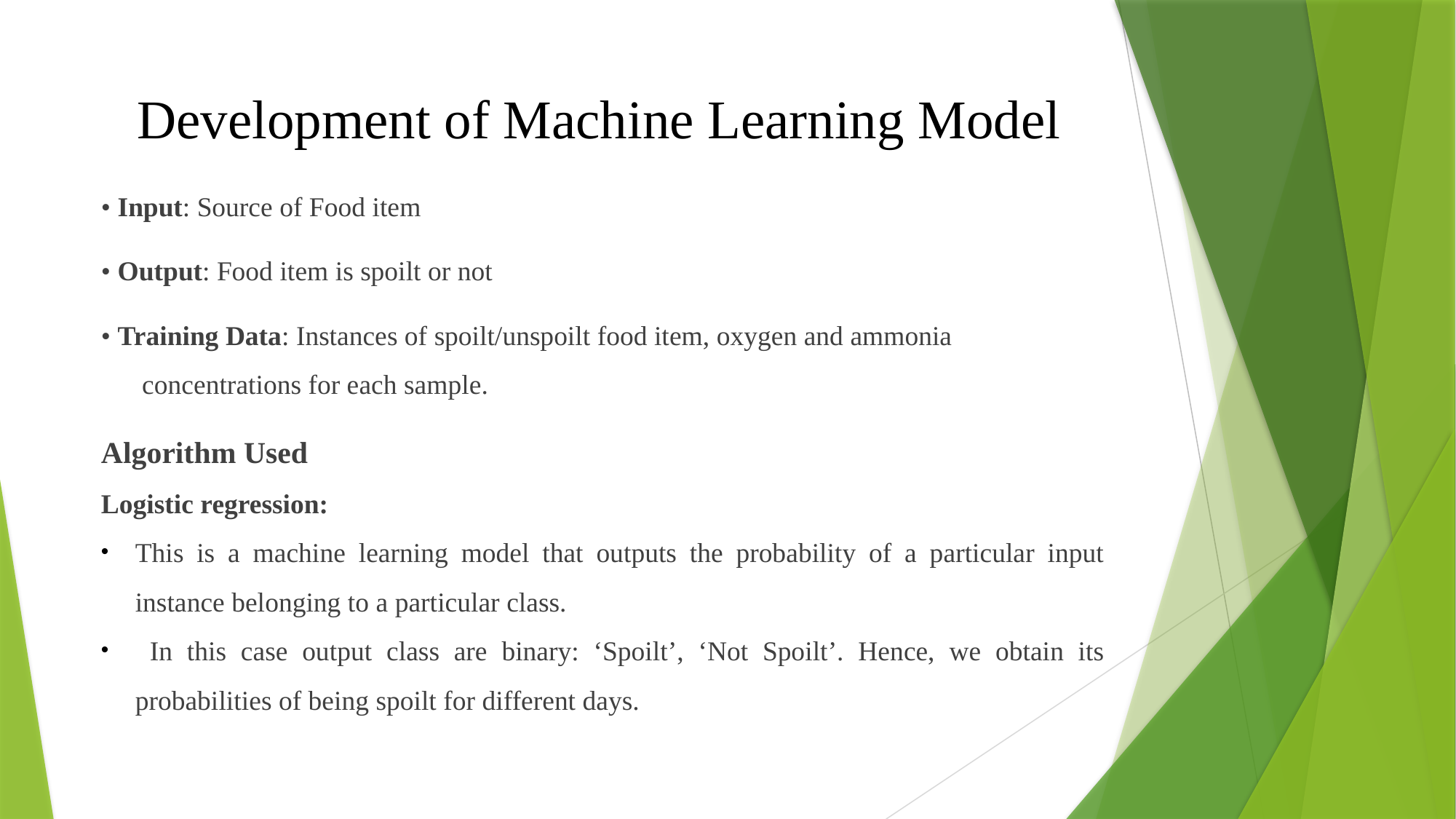

# Development of Machine Learning Model
• Input: Source of Food item
• Output: Food item is spoilt or not
• Training Data: Instances of spoilt/unspoilt food item, oxygen and ammonia concentrations for each sample.
Algorithm Used
Logistic regression:
This is a machine learning model that outputs the probability of a particular input instance belonging to a particular class.
 In this case output class are binary: ‘Spoilt’, ‘Not Spoilt’. Hence, we obtain its probabilities of being spoilt for different days.